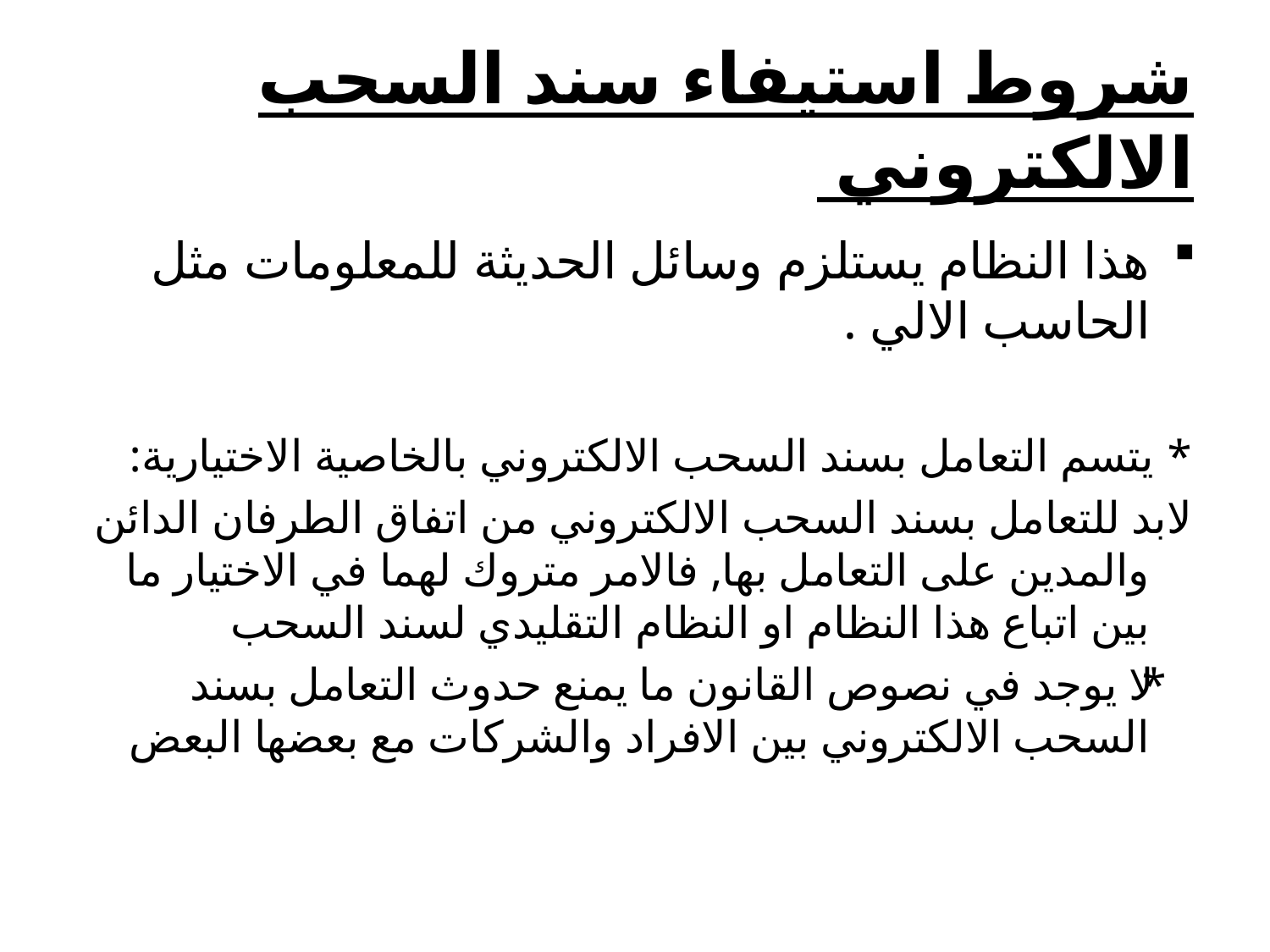

# شروط استيفاء سند السحب الالكتروني
هذا النظام يستلزم وسائل الحديثة للمعلومات مثل الحاسب الالي .

* يتسم التعامل بسند السحب الالكتروني بالخاصية الاختيارية:
لابد للتعامل بسند السحب الالكتروني من اتفاق الطرفان الدائن والمدين على التعامل بها, فالامر متروك لهما في الاختيار ما بين اتباع هذا النظام او النظام التقليدي لسند السحب
* لا يوجد في نصوص القانون ما يمنع حدوث التعامل بسند السحب الالكتروني بين الافراد والشركات مع بعضها البعض